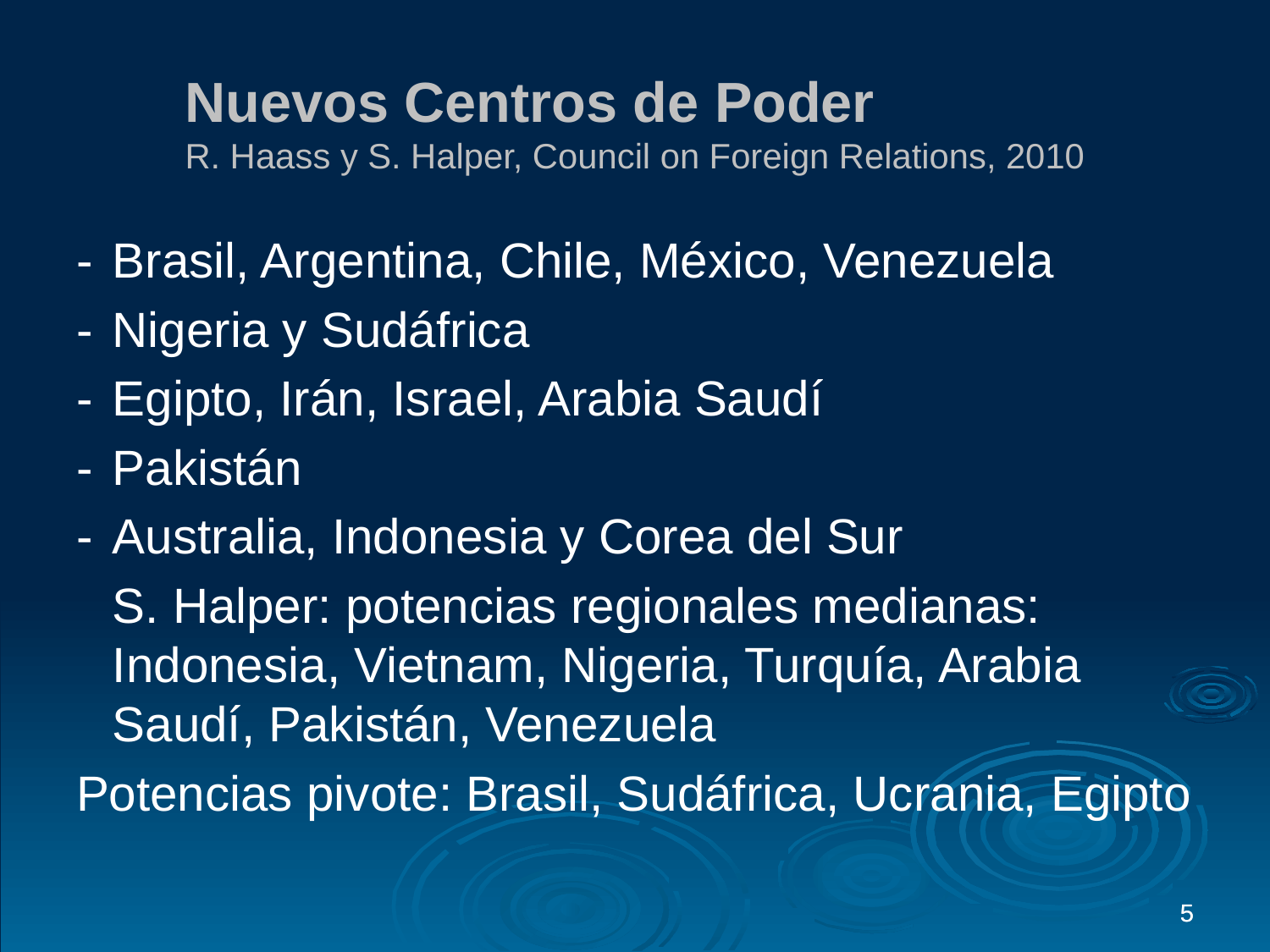

Nuevos Centros de Poder
R. Haass y S. Halper, Council on Foreign Relations, 2010
-	Brasil, Argentina, Chile, México, Venezuela
-	Nigeria y Sudáfrica
-	Egipto, Irán, Israel, Arabia Saudí
-	Pakistán
-	Australia, Indonesia y Corea del Sur
	S. Halper: potencias regionales medianas:  Indonesia, Vietnam, Nigeria, Turquía, Arabia Saudí, Pakistán, Venezuela
Potencias pivote: Brasil, Sudáfrica, Ucrania, Egipto

5
5